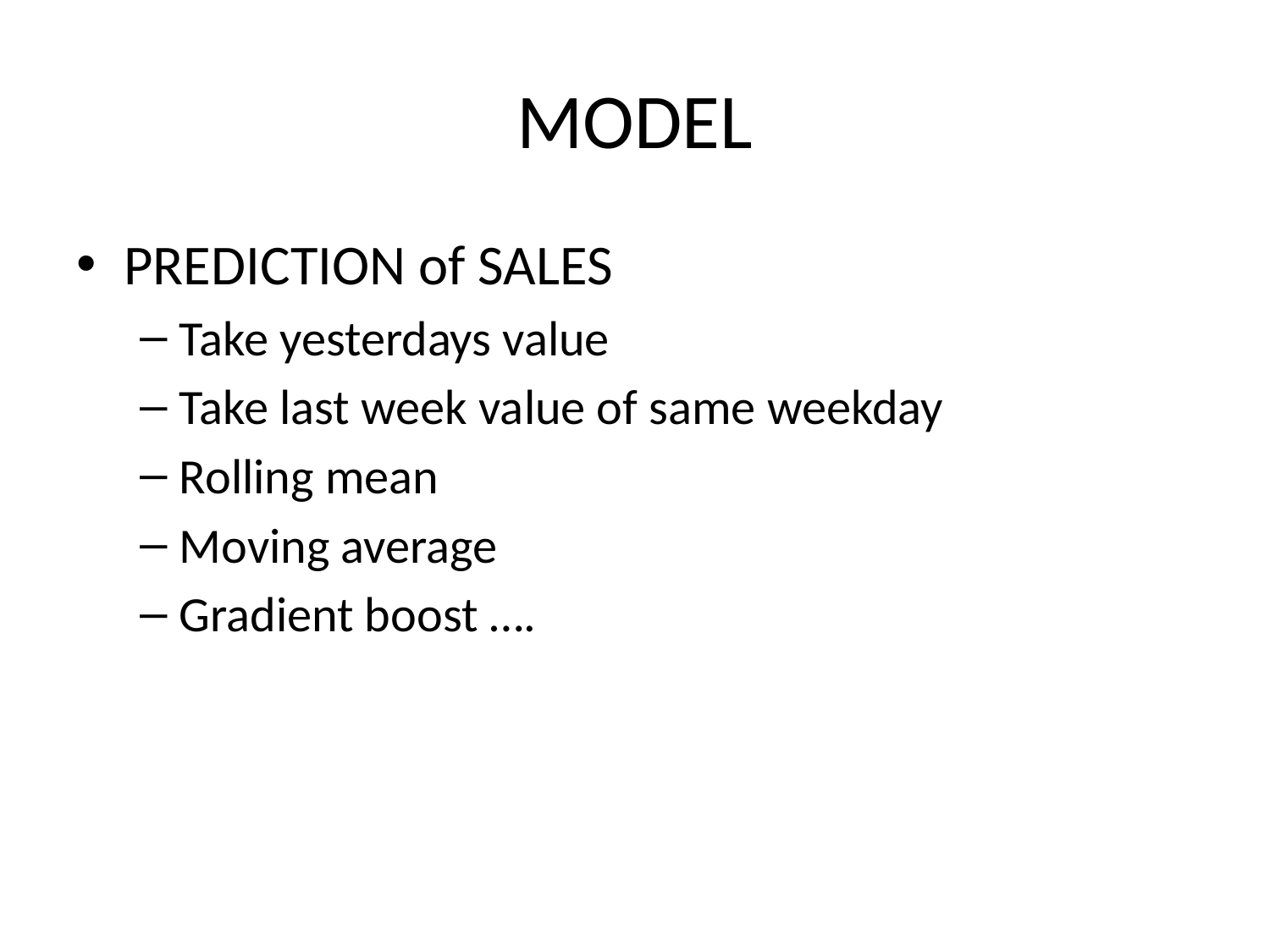

# MODEL
PREDICTION of SALES
Take yesterdays value
Take last week value of same weekday
Rolling mean
Moving average
Gradient boost ….